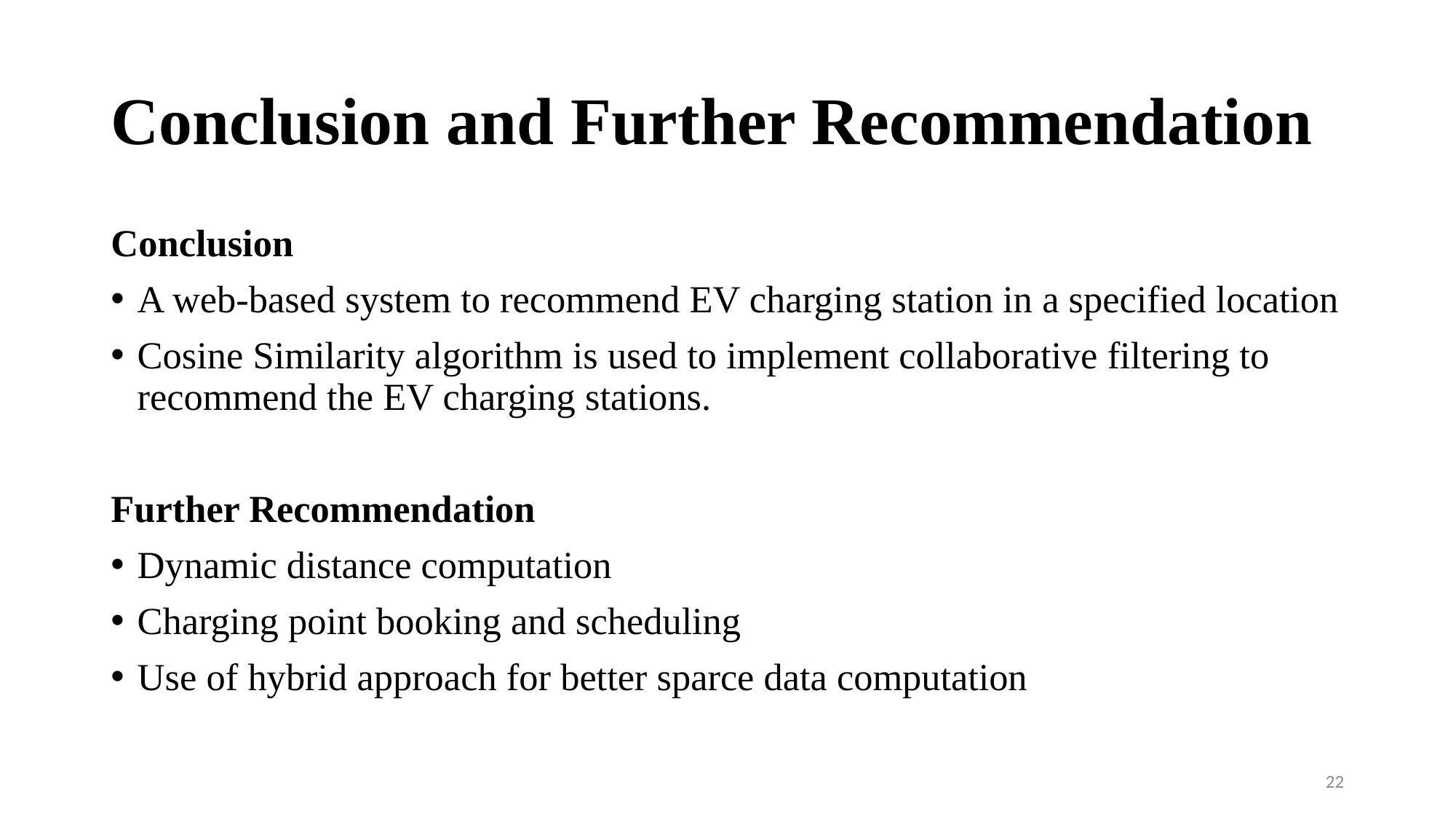

# Conclusion and Further Recommendation
Conclusion
A web-based system to recommend EV charging station in a specified location
Cosine Similarity algorithm is used to implement collaborative filtering to recommend the EV charging stations.

Further Recommendation
Dynamic distance computation
Charging point booking and scheduling
Use of hybrid approach for better sparce data computation

22